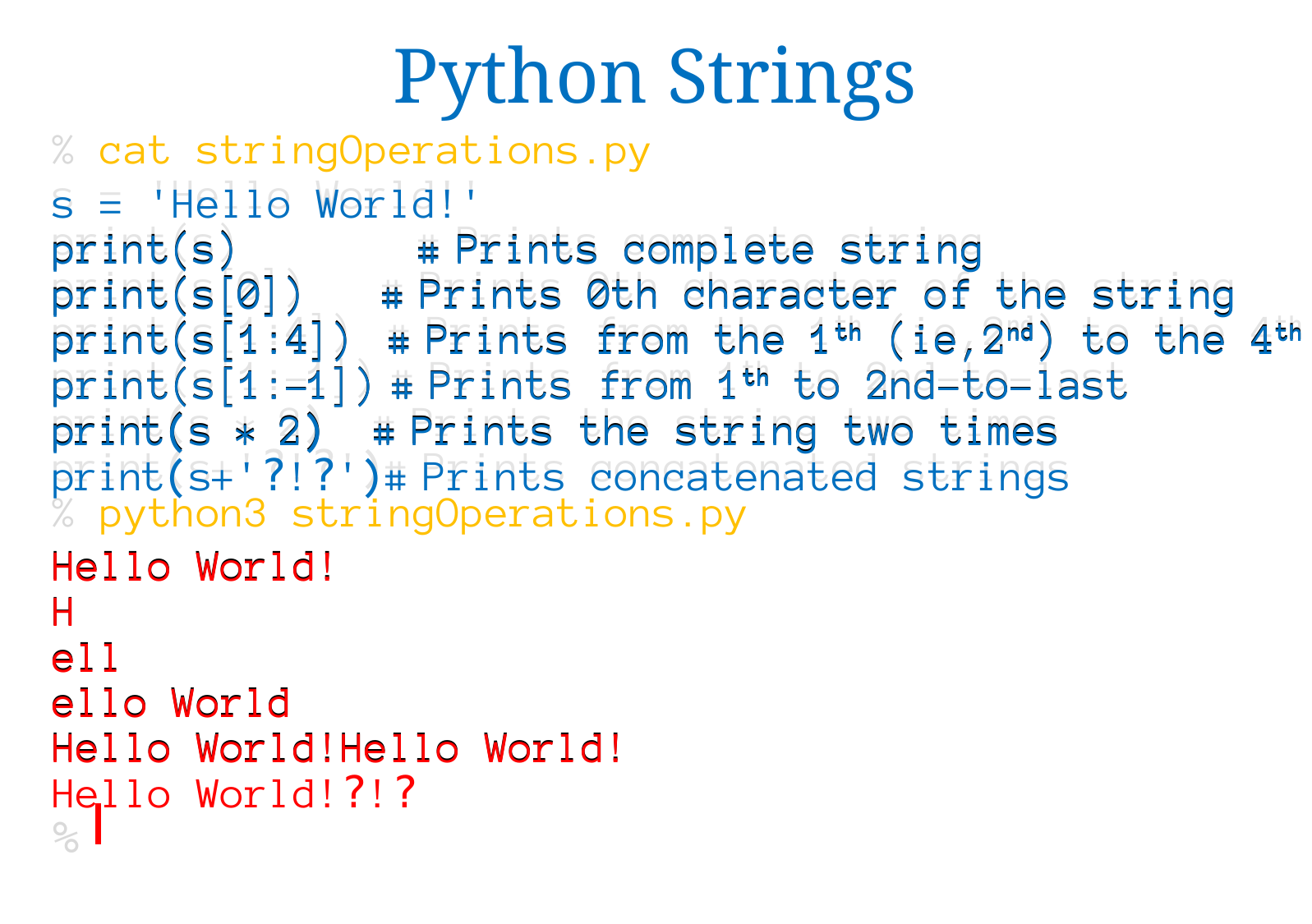

# Python Strings
% cat stringOperations.py
s = 'Hello World!'
print(s) 	    # Prints complete string
print(s[0])    # Prints 0th character of the string
print(s[1:4])  # Prints from the 1th (ie,2nd) to the 4th
print(s[1:-1]) # Prints from 1th to 2nd-to-last
print(s * 2)  # Prints the string two times
print(s+'?!?')# Prints concatenated strings
% python3 stringOperations.py

print(s) 	    # Prints complete string
print(s[0])    # Prints 0th character of the string
print(s[1:4])  # Prints from the 1th (ie,2nd) to the 4th
print(s[1:-1]) # Prints from 1th to 2nd-to-last
print(s * 2)  # Prints the string two times

Hello World!
H
ell
ello World
Hello World!Hello World!

s = 'Hello World!'
print(s) 	    # Prints complete string
print(s[0])    # Prints 0th character of the string
print(s[1:4])  # Prints from the 1th (ie,2nd) to the 4th
print(s[1:-1]) # Prints from 1th to 2nd-to-last
print(s * 2)  # Prints the string two times
print(s+'?!?')# Prints concatenated strings

Hello World!
H
ell
ello World
Hello World!Hello World!
Hello World!?!?
%